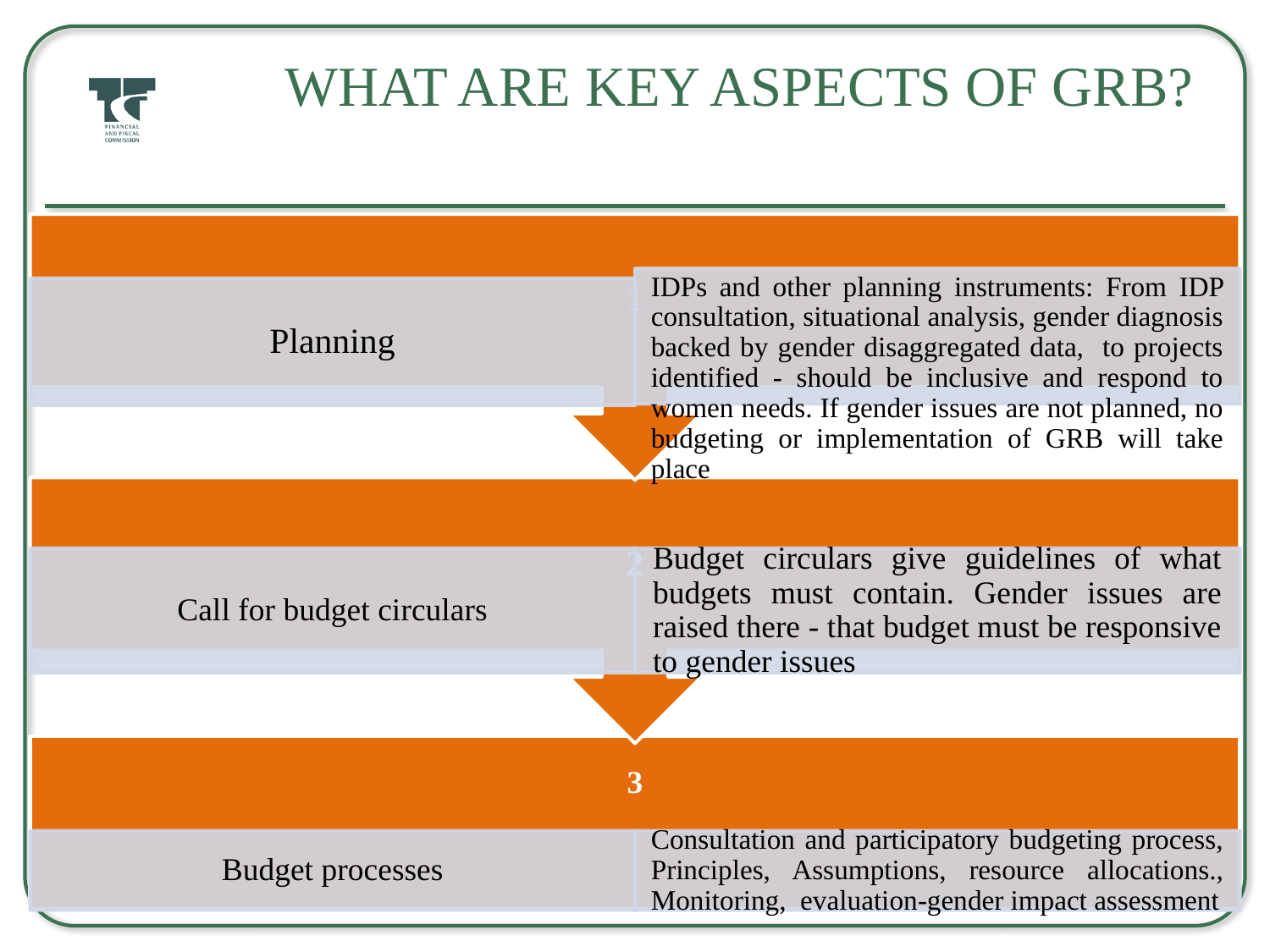

# What are key aspects of GRB?
3
Budget processes
Consultation and participatory budgeting process, Principles, Assumptions, resource allocations., Monitoring,  evaluation-gender impact assessment
2
Call for budget circulars
Budget circulars give guidelines of what budgets must contain. Gender issues are raised there - that budget must be responsive to gender issues
1
Planning

IDPs and other planning instruments: From IDP consultation, situational analysis, gender diagnosis backed by gender disaggregated data,  to projects identified - should be inclusive and respond to women needs. If gender issues are not planned, no budgeting or implementation of GRB will take place